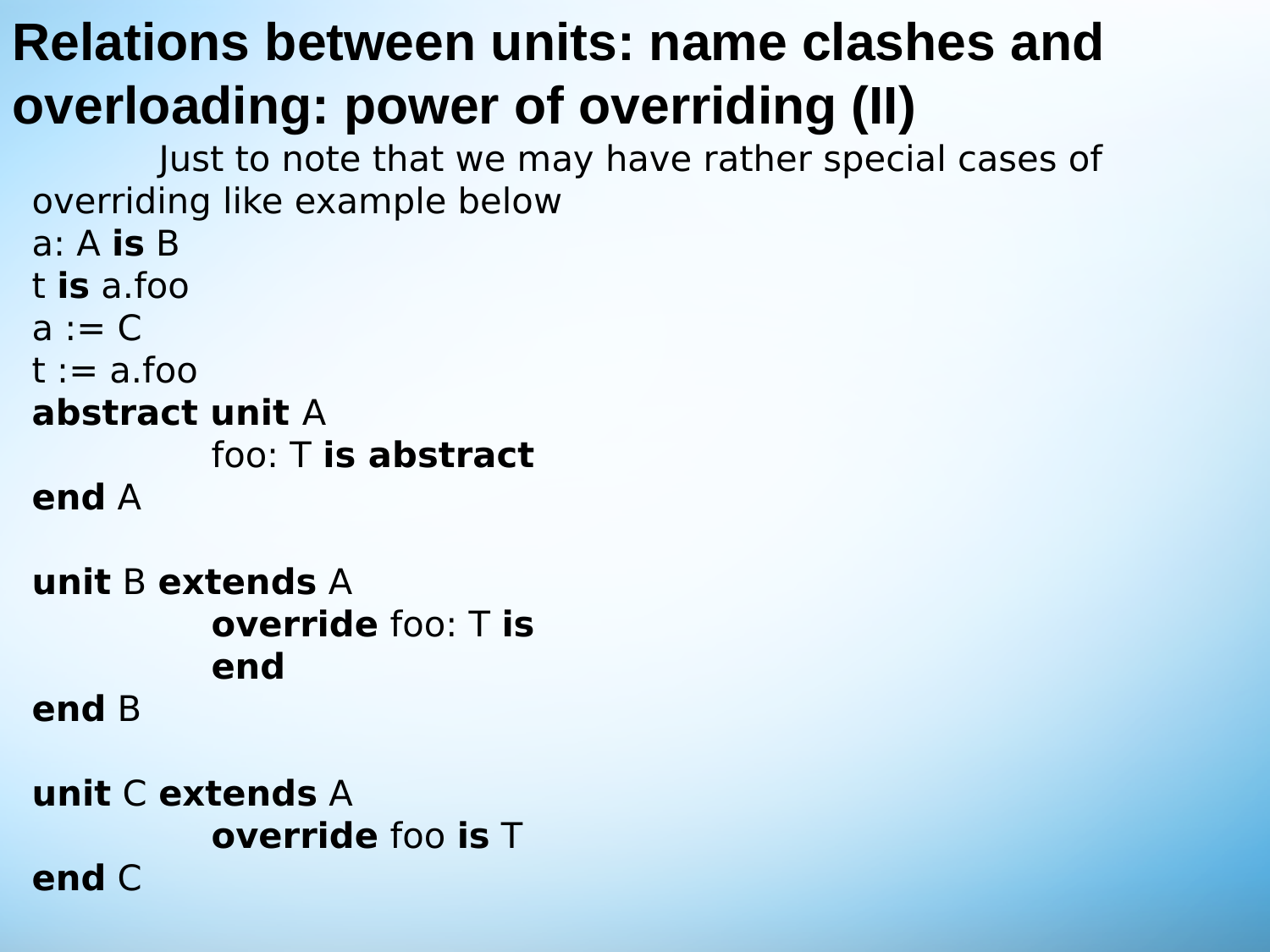

# Relations between units: name clashes and overloading: power of overriding (II)
	Just to note that we may have rather special cases of overriding like example below
a: A is B
t is a.foo
a := C
t := a.foo
abstract unit A
                foo: T is abstract
end A

unit B extends A
                override foo: T is
                end
end B

unit C extends A
                override foo is T
end C